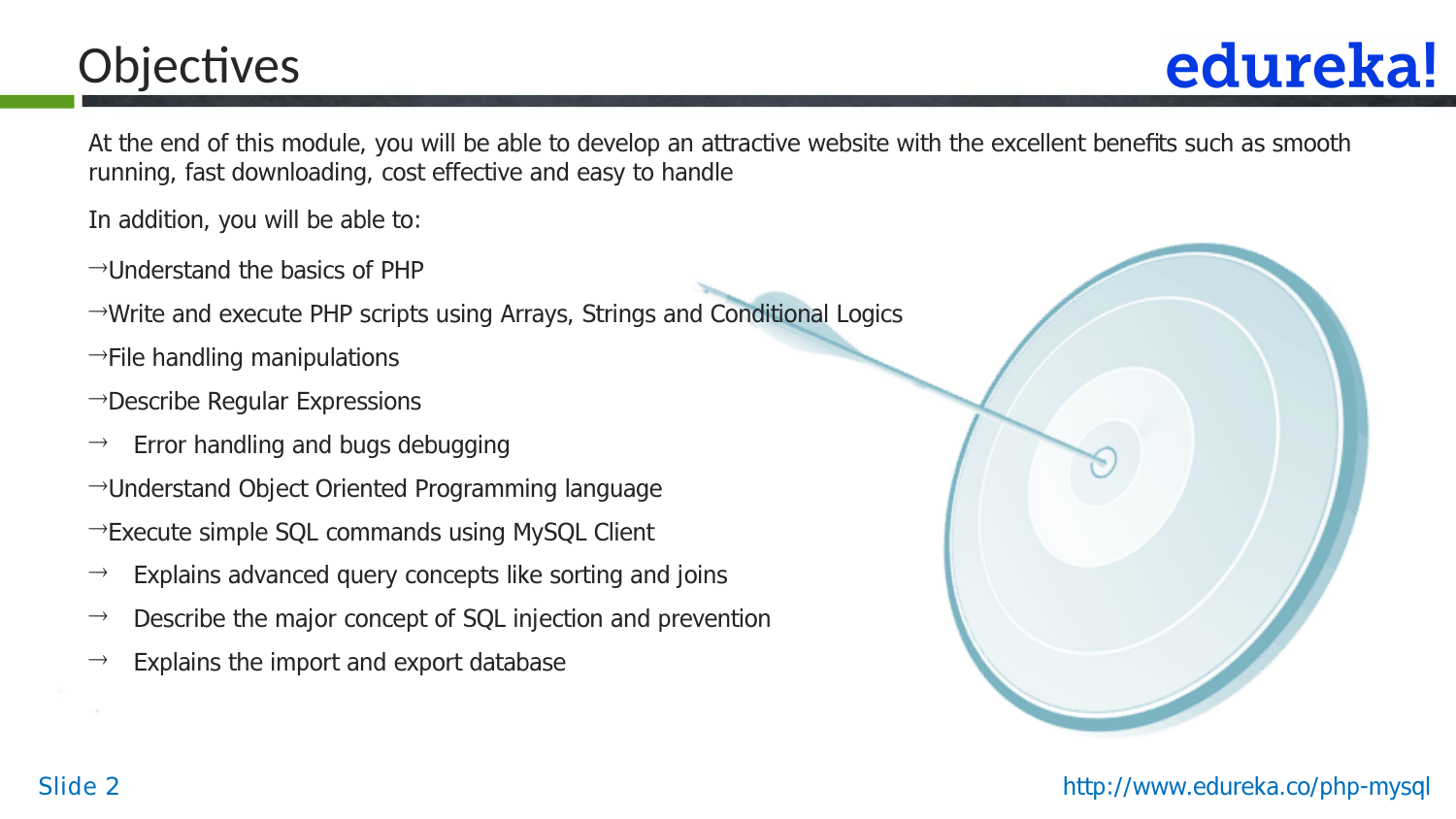

Objectives
At the end of this module, you will be able to develop an attractive website with the excellent benefits such as smooth running, fast downloading, cost effective and easy to handle
In addition, you will be able to:
Understand the basics of PHP
Write and execute PHP scripts using Arrays, Strings and Conditional Logics
File handling manipulations
Describe Regular Expressions
Error handling and bugs debugging
Understand Object Oriented Programming language
Execute simple SQL commands using MySQL Client
Explains advanced query concepts like sorting and joins
Describe the major concept of SQL injection and prevention
Explains the import and export database